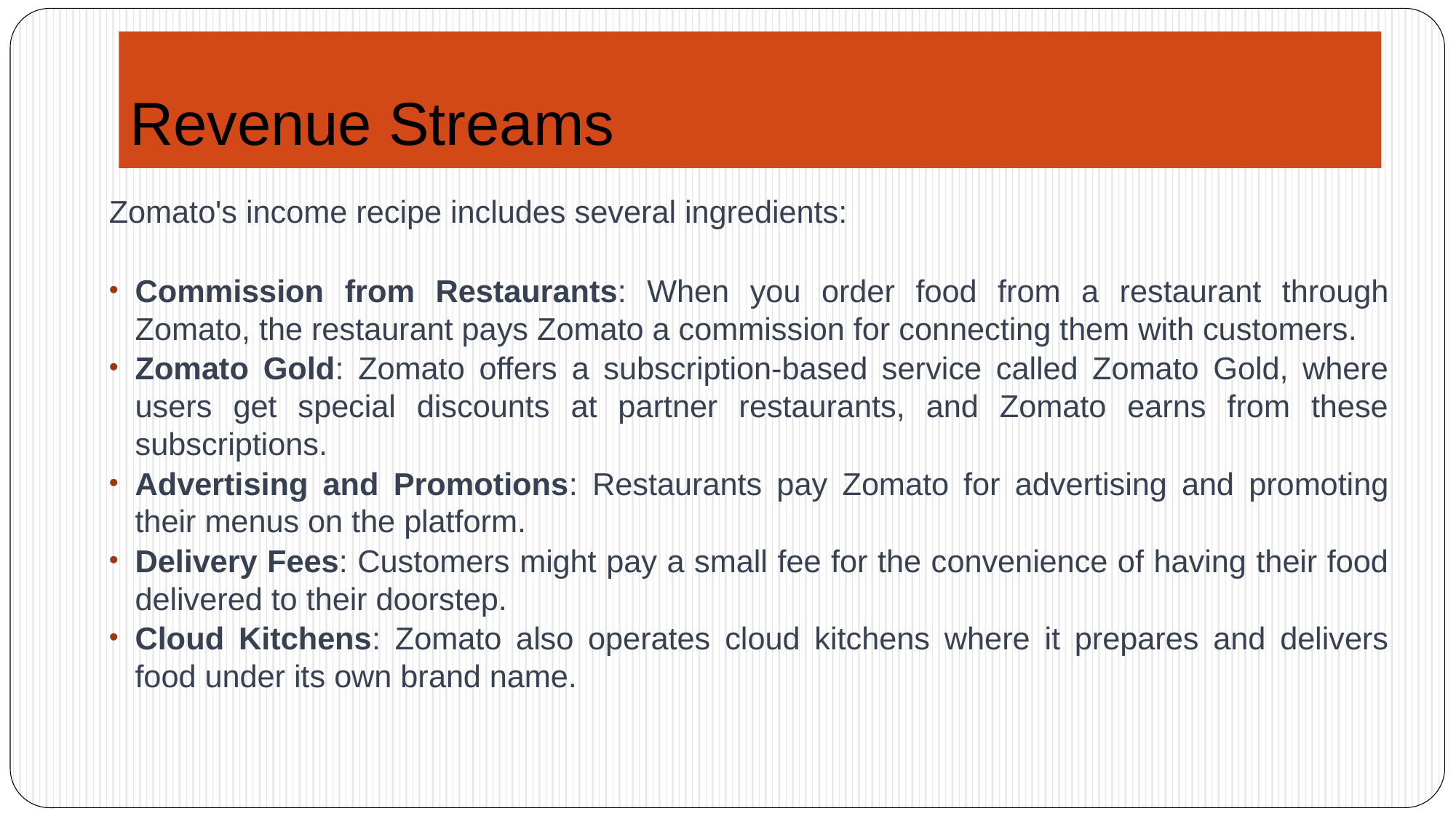

# Revenue Streams
Zomato's income recipe includes several ingredients:

Commission from Restaurants: When you order food from a restaurant through Zomato, the restaurant pays Zomato a commission for connecting them with customers.
Zomato Gold: Zomato offers a subscription-based service called Zomato Gold, where users get special discounts at partner restaurants, and Zomato earns from these subscriptions.
Advertising and Promotions: Restaurants pay Zomato for advertising and promoting their menus on the platform.
Delivery Fees: Customers might pay a small fee for the convenience of having their food delivered to their doorstep.
Cloud Kitchens: Zomato also operates cloud kitchens where it prepares and delivers food under its own brand name.